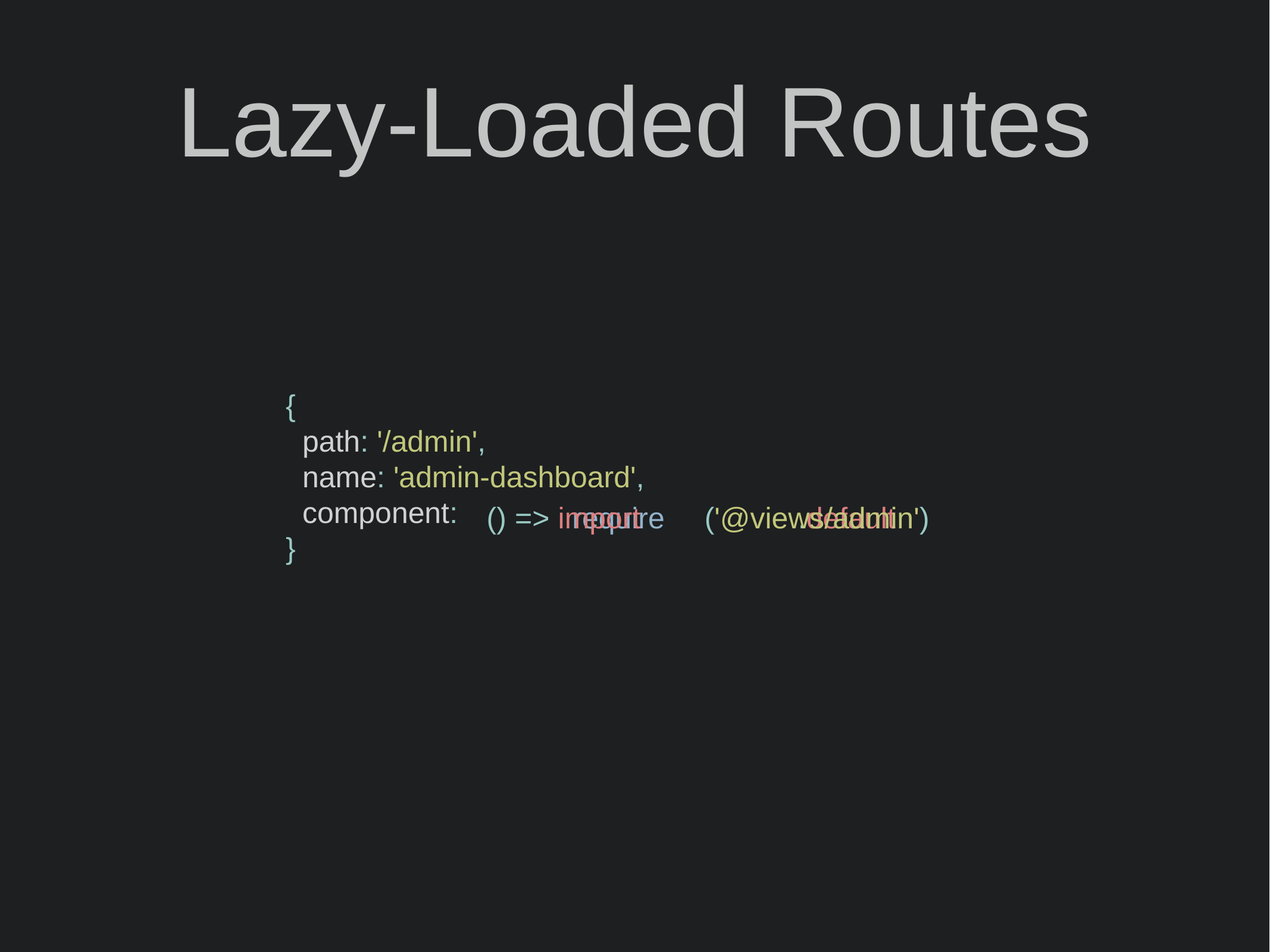

Lazy-Loaded Routes
{
  path: '/admin',
  name: 'admin-dashboard',
  component:
}
() => import
require                .default
('@views/admin')